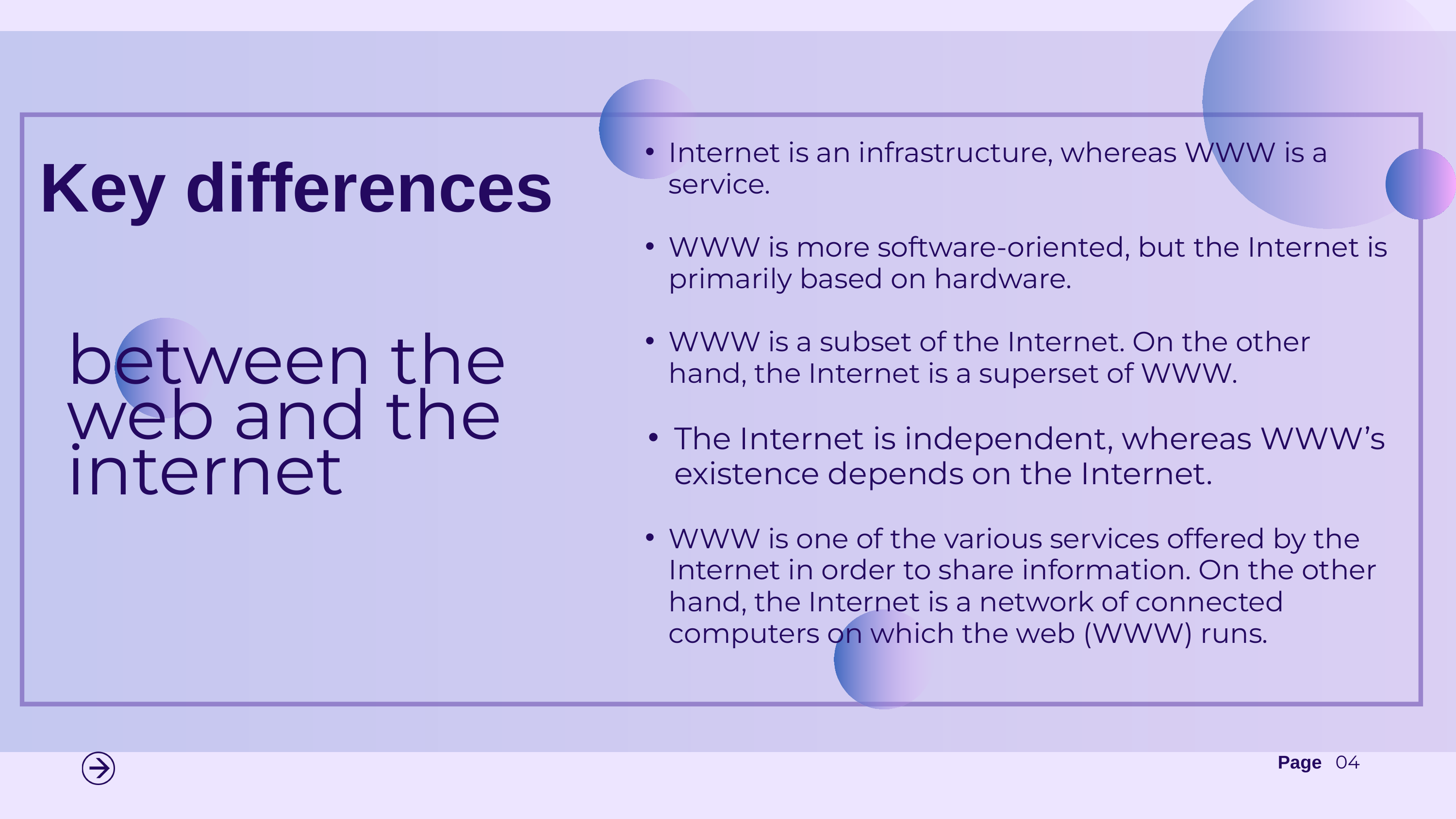

Internet is an infrastructure, whereas WWW is a service.

WWW is more software-oriented, but the Internet is primarily based on hardware.

WWW is a subset of the Internet. On the other hand, the Internet is a superset of WWW.

The Internet is independent, whereas WWW’s existence depends on the Internet.

WWW is one of the various services offered by the Internet in order to share information. On the other hand, the Internet is a network of connected computers on which the web (WWW) runs.

Key differences

between the web and the internet

Page
04